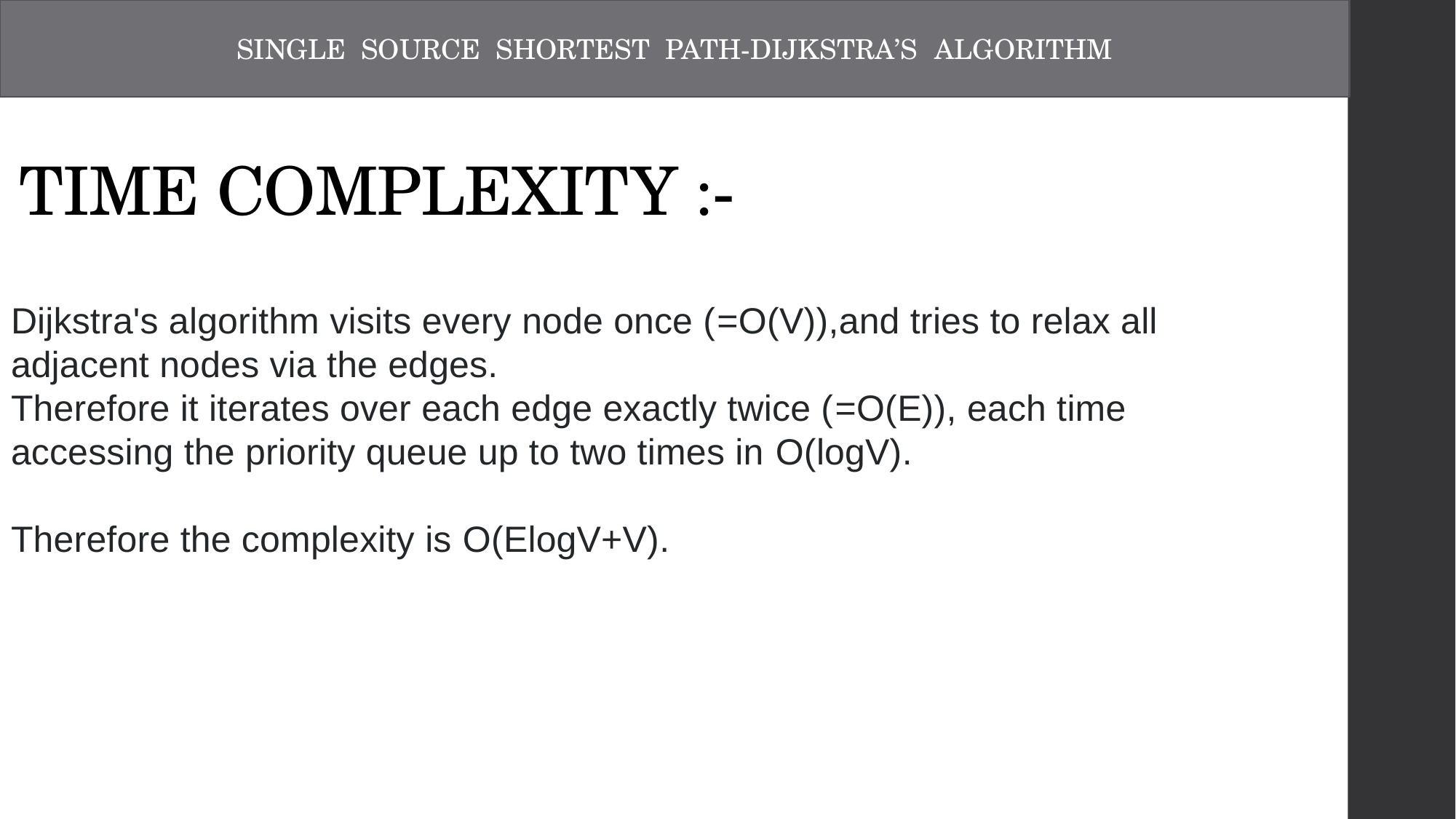

SINGLE  SOURCE  SHORTEST  PATH-DIJKSTRA’S   ALGORITHM
# TIME COMPLEXITY :-
Dijkstra's algorithm visits every node once (=O(V)),and tries to relax all adjacent nodes via the edges.
Therefore it iterates over each edge exactly twice (=O(E)), each time accessing the priority queue up to two times in O(logV).

Therefore the complexity is O(ElogV+V).